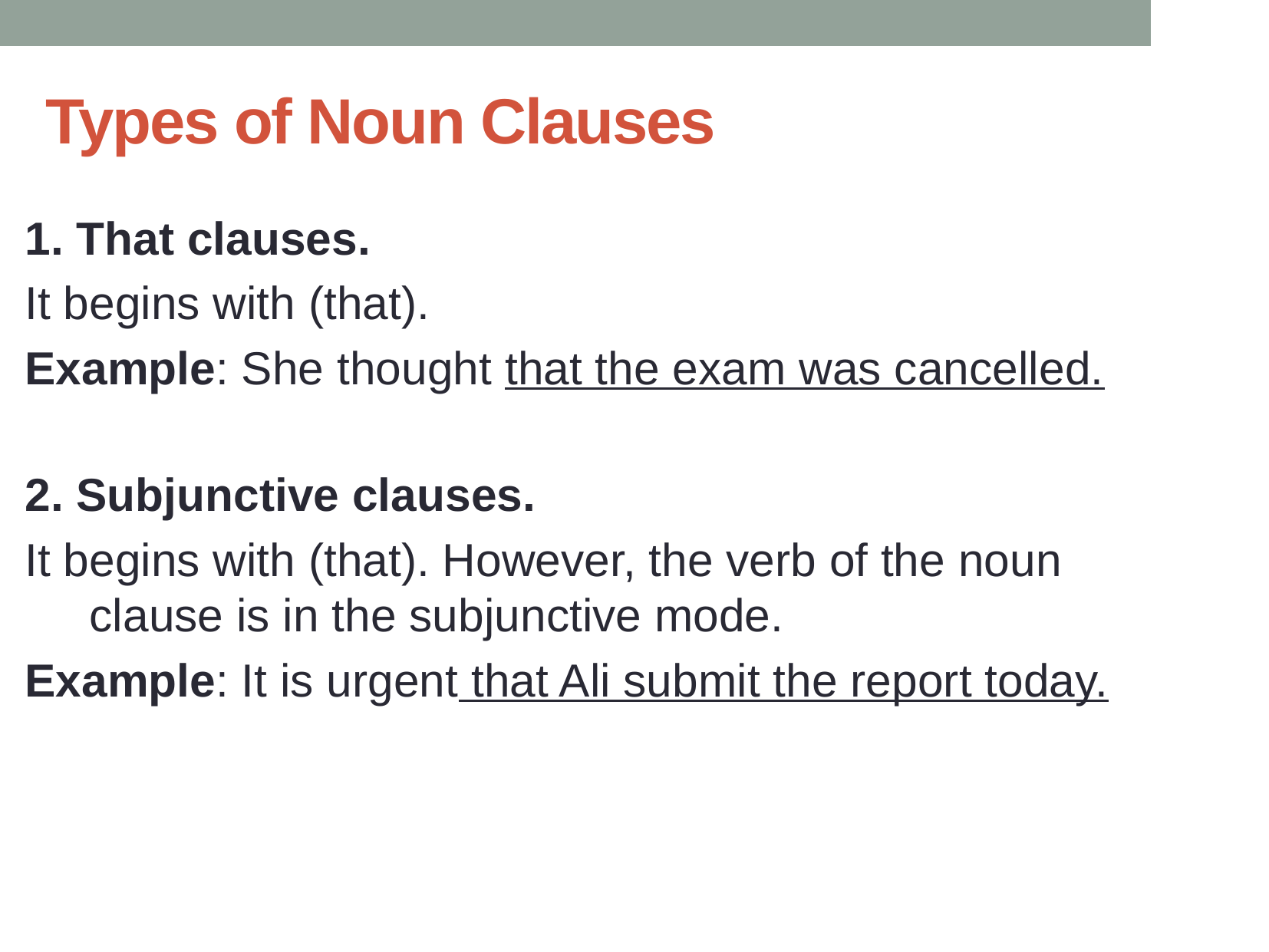

Types of Noun Clauses
1. That clauses.
It begins with (that).
Example: She thought that the exam was cancelled.

2. Subjunctive clauses.
It begins with (that). However, the verb of the noun clause is in the subjunctive mode.
Example: It is urgent that Ali submit the report today.